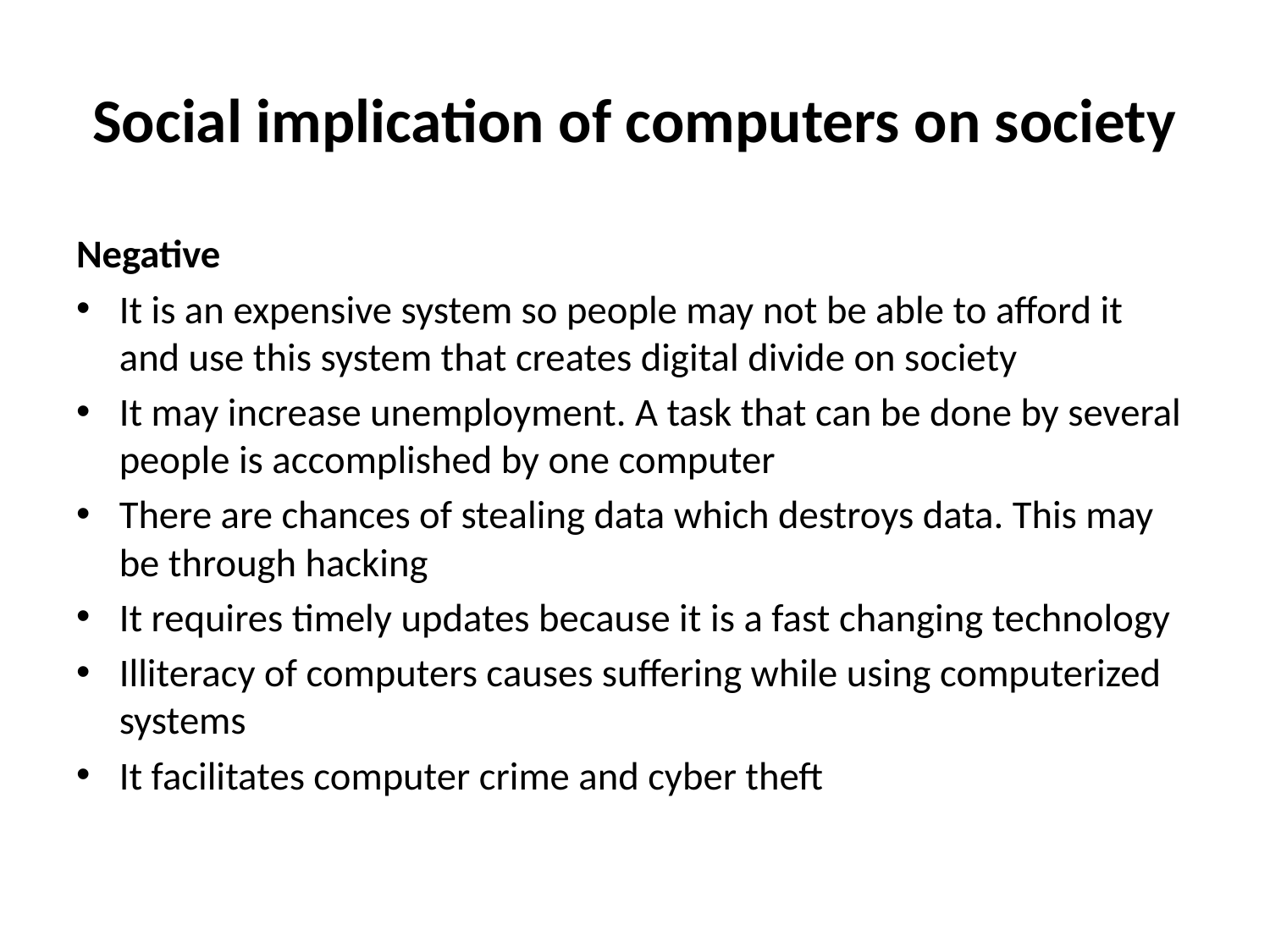

# Social implication of computers on society
Negative
It is an expensive system so people may not be able to afford it and use this system that creates digital divide on society
It may increase unemployment. A task that can be done by several people is accomplished by one computer
There are chances of stealing data which destroys data. This may be through hacking
It requires timely updates because it is a fast changing technology
Illiteracy of computers causes suffering while using computerized systems
It facilitates computer crime and cyber theft